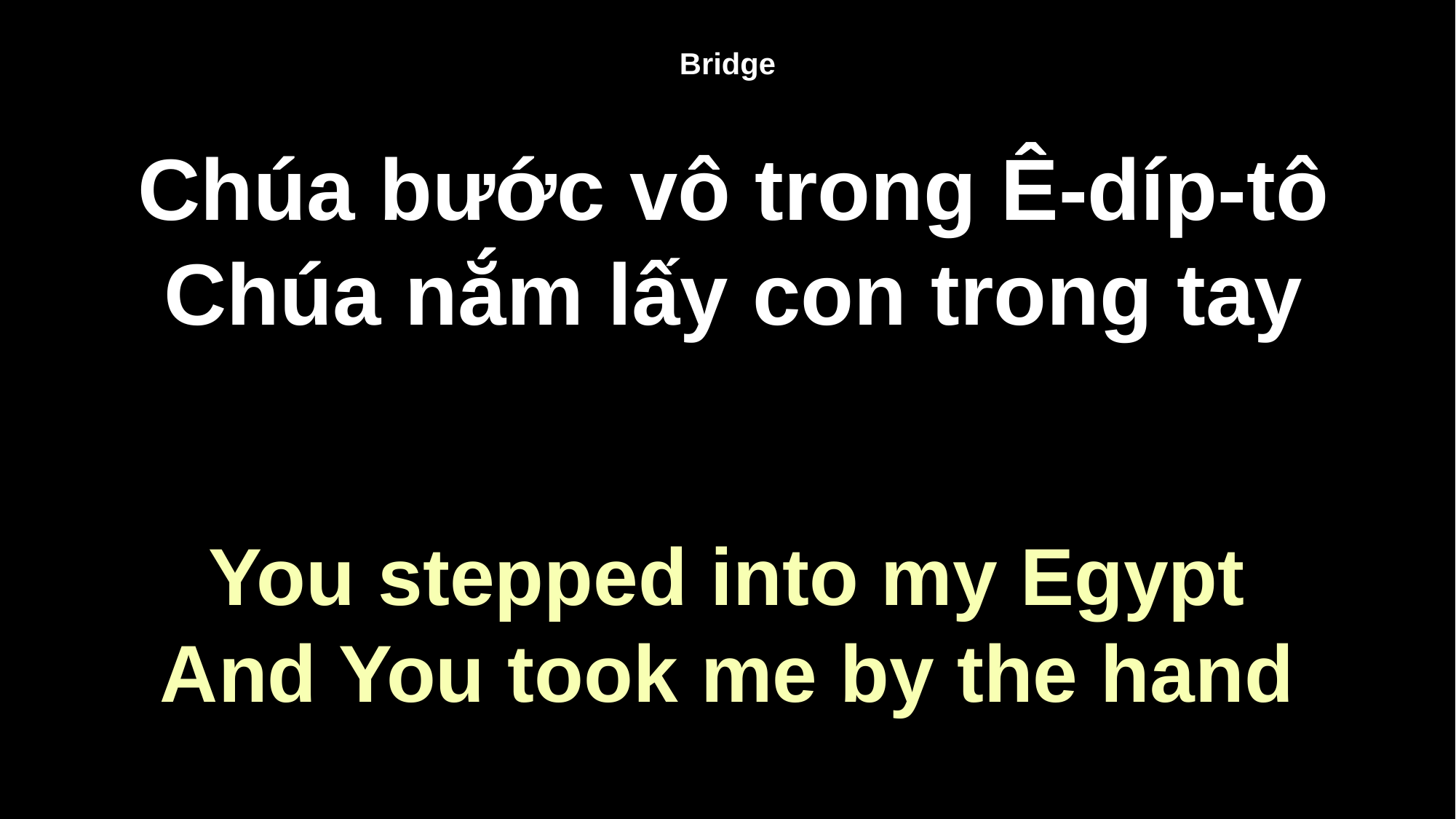

Bridge
# Chúa bước vô trong Ê-díp-tô
Chúa nắm lấy con trong tay
You stepped into my Egypt
And You took me by the hand